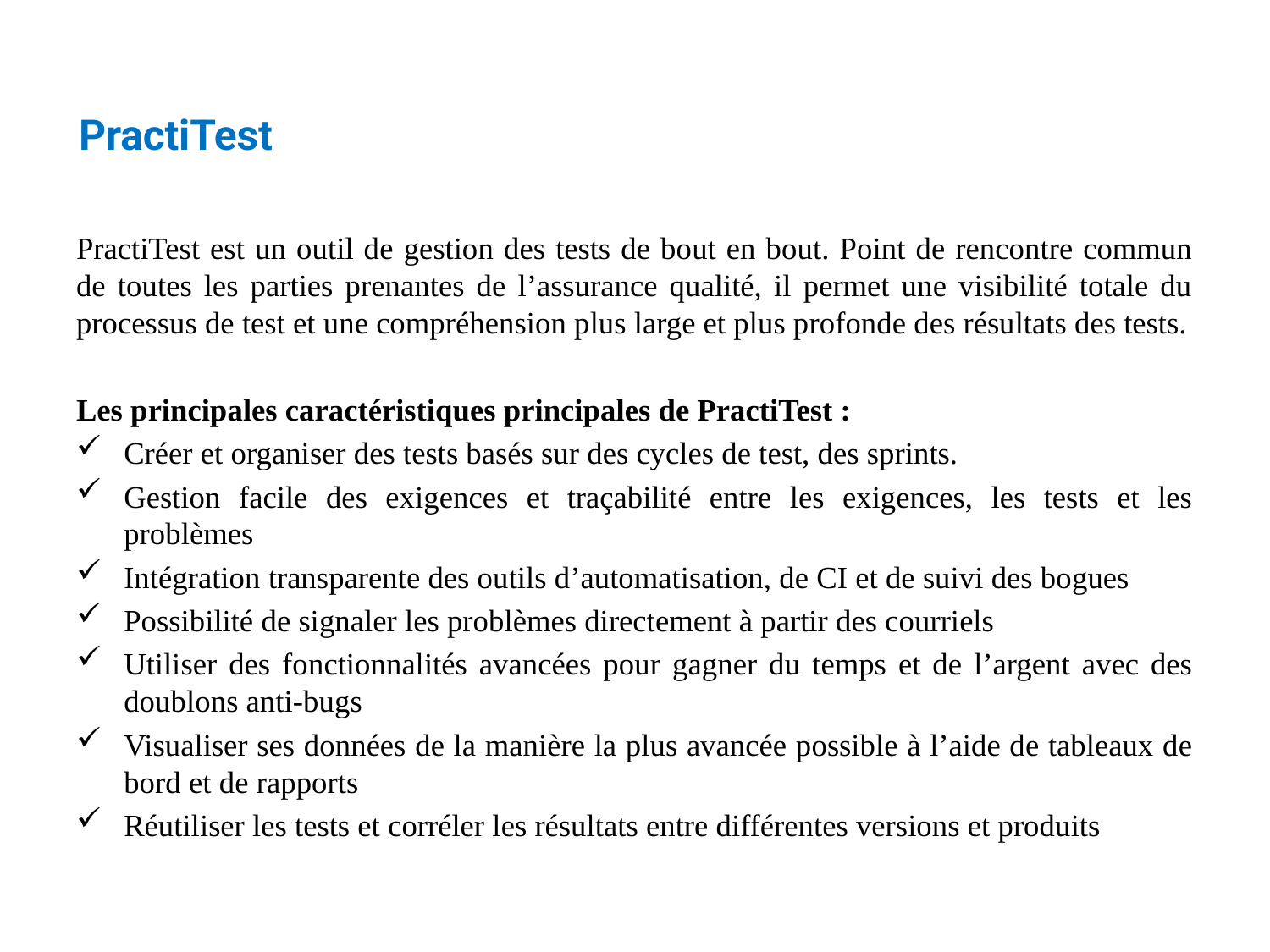

# PractiTest
PractiTest est un outil de gestion des tests de bout en bout. Point de rencontre commun de toutes les parties prenantes de l’assurance qualité, il permet une visibilité totale du processus de test et une compréhension plus large et plus profonde des résultats des tests.

Les principales caractéristiques principales de PractiTest :
Créer et organiser des tests basés sur des cycles de test, des sprints.
Gestion facile des exigences et traçabilité entre les exigences, les tests et les problèmes
Intégration transparente des outils d’automatisation, de CI et de suivi des bogues
Possibilité de signaler les problèmes directement à partir des courriels
Utiliser des fonctionnalités avancées pour gagner du temps et de l’argent avec des doublons anti-bugs
Visualiser ses données de la manière la plus avancée possible à l’aide de tableaux de bord et de rapports
Réutiliser les tests et corréler les résultats entre différentes versions et produits